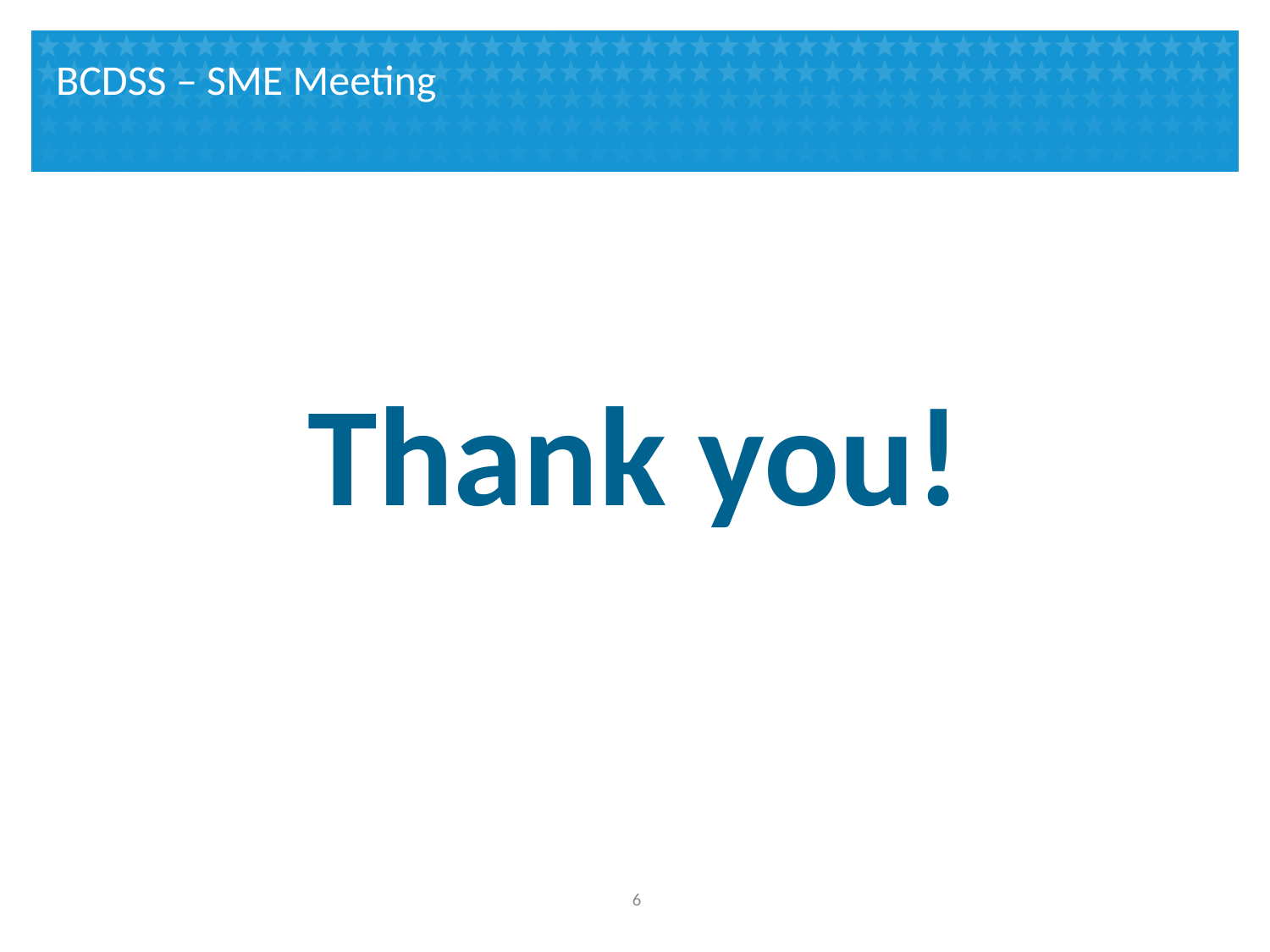

# BCDSS – SME Meeting
Thank you!
6